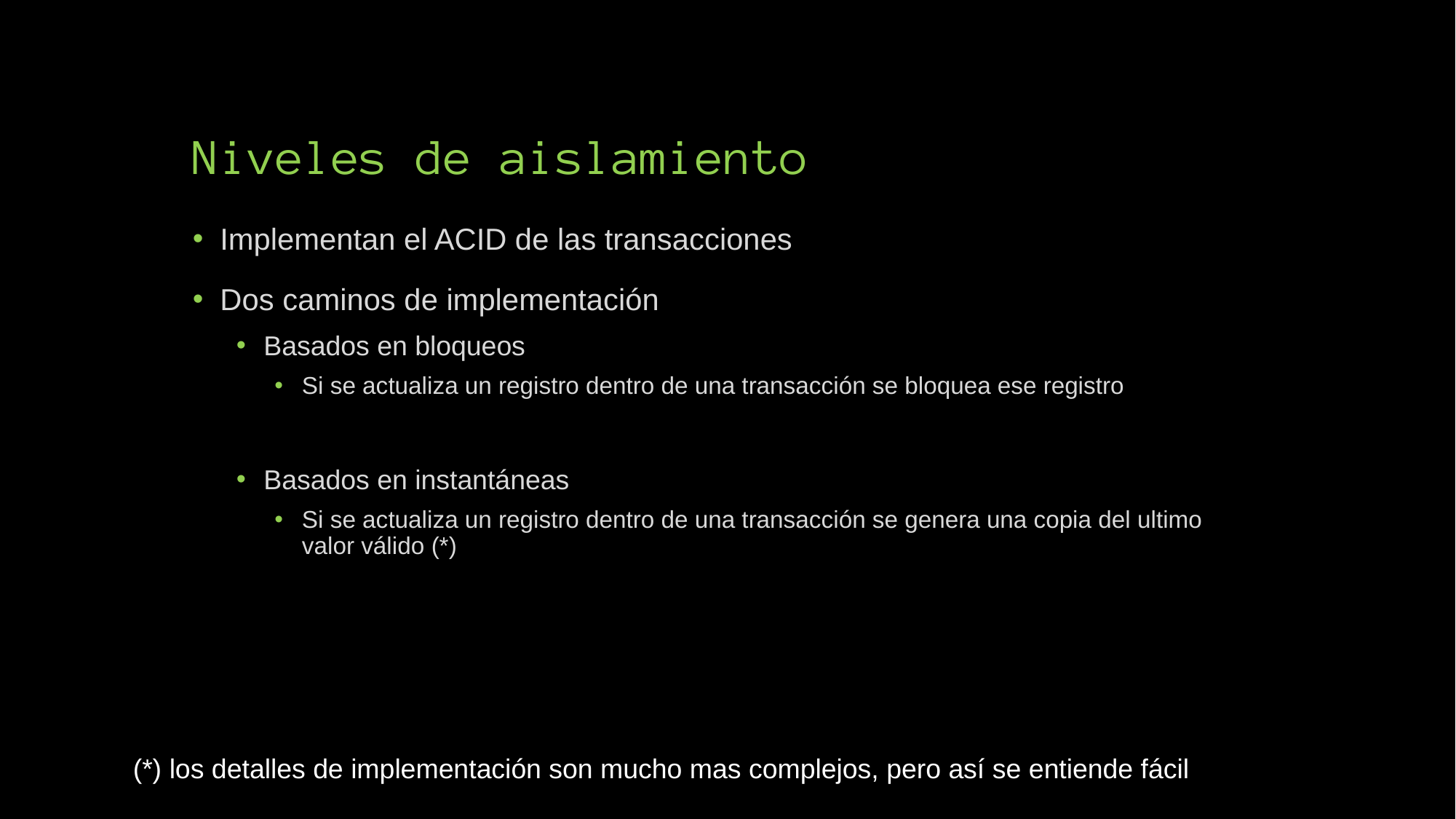

# Niveles de aislamiento
Implementan el ACID de las transacciones
Dos caminos de implementación
Basados en bloqueos
Si se actualiza un registro dentro de una transacción se bloquea ese registro

Basados en instantáneas
Si se actualiza un registro dentro de una transacción se genera una copia del ultimo valor válido (*)
(*) los detalles de implementación son mucho mas complejos, pero así se entiende fácil